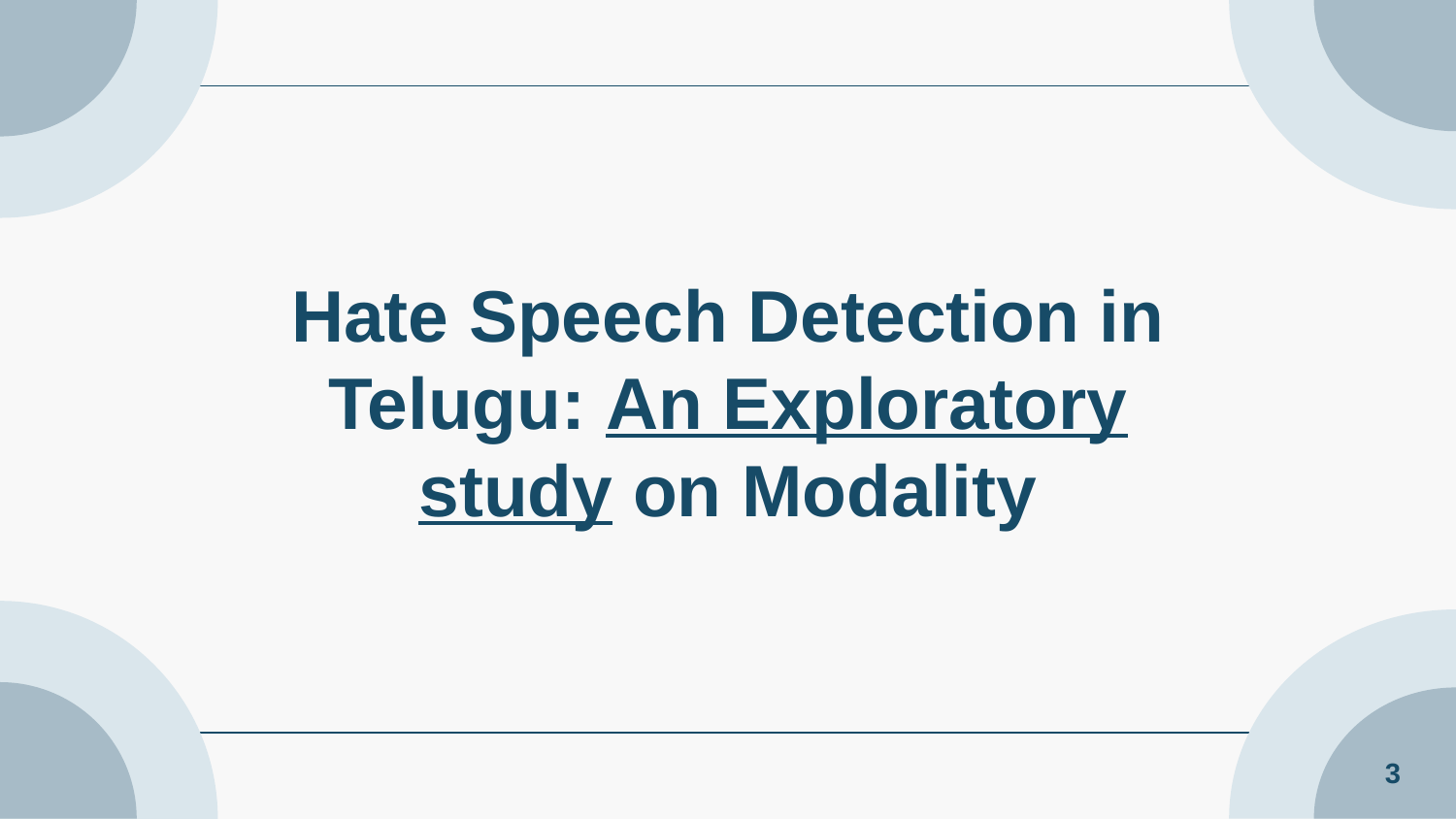

# Hate Speech Detection in Telugu: An Exploratory study on Modality

3